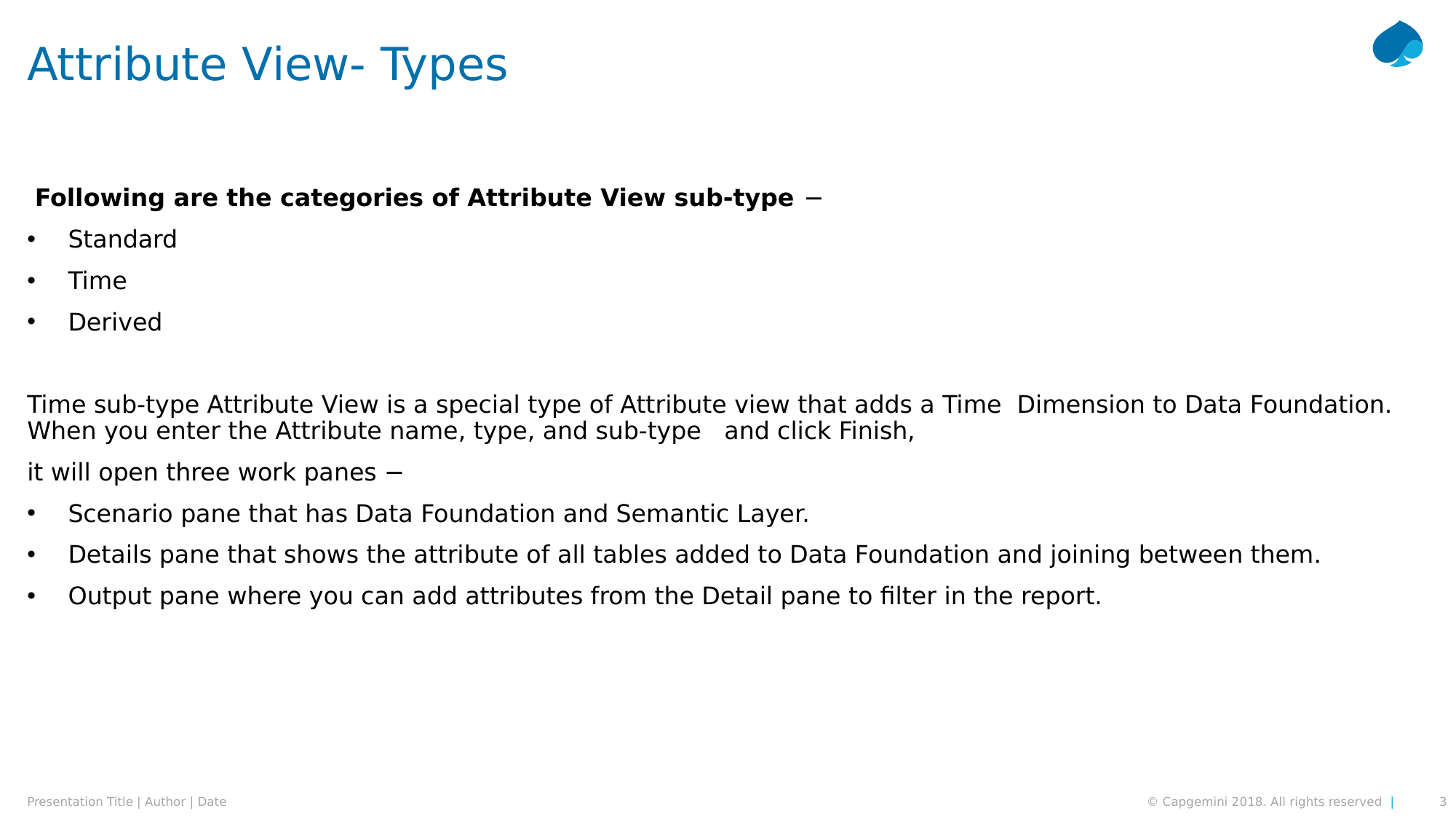

# Attribute View- Types
 Following are the categories of Attribute View sub-type −
Standard
Time
Derived

Time sub-type Attribute View is a special type of Attribute view that adds a Time  Dimension to Data Foundation. When you enter the Attribute name, type, and sub-type   and click Finish,
it will open three work panes −
Scenario pane that has Data Foundation and Semantic Layer.
Details pane that shows the attribute of all tables added to Data Foundation and joining between them.
Output pane where you can add attributes from the Detail pane to filter in the report.